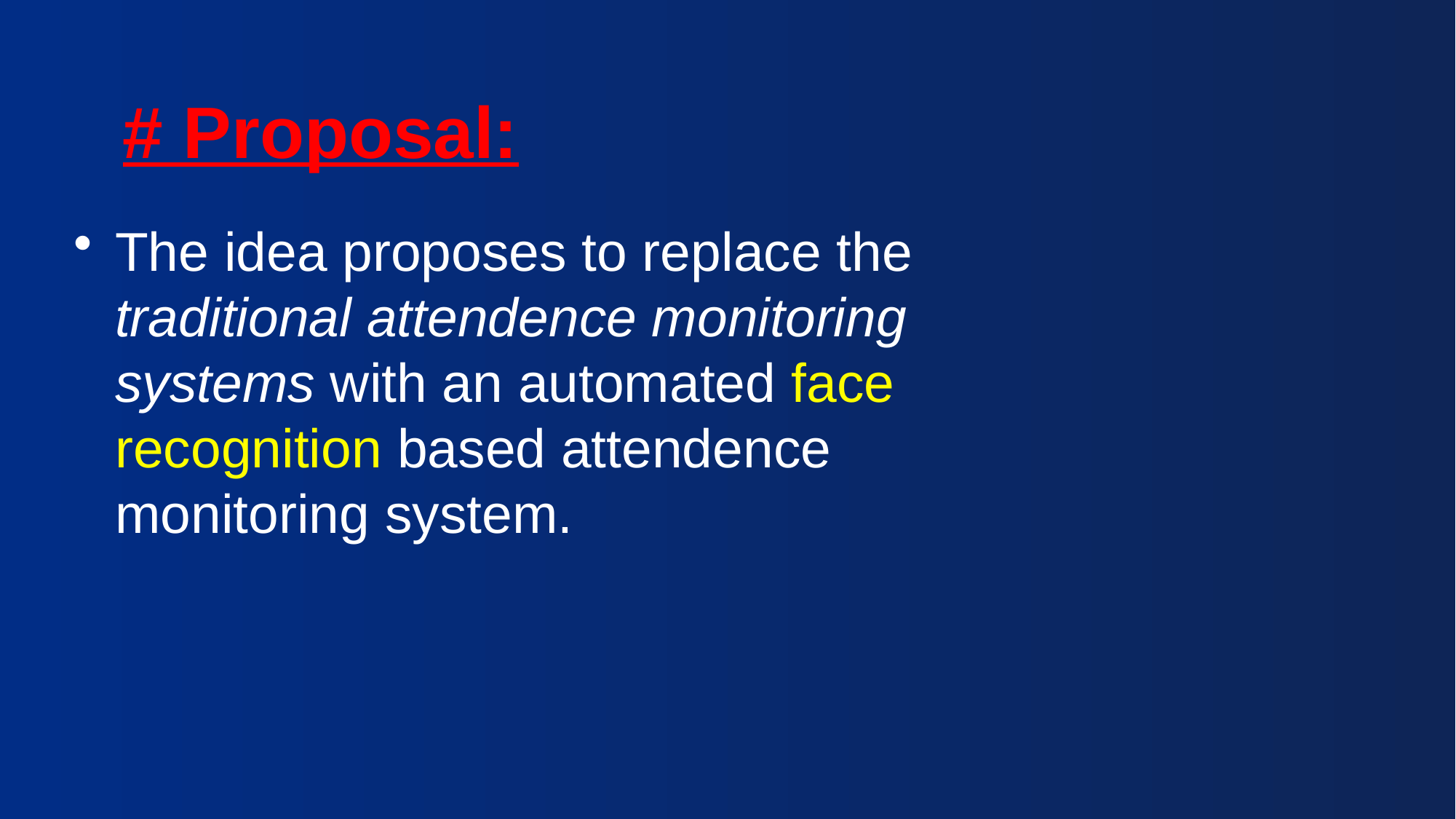

# # Proposal:
The idea proposes to replace the traditional attendence monitoring systems with an automated face recognition based attendence monitoring system.